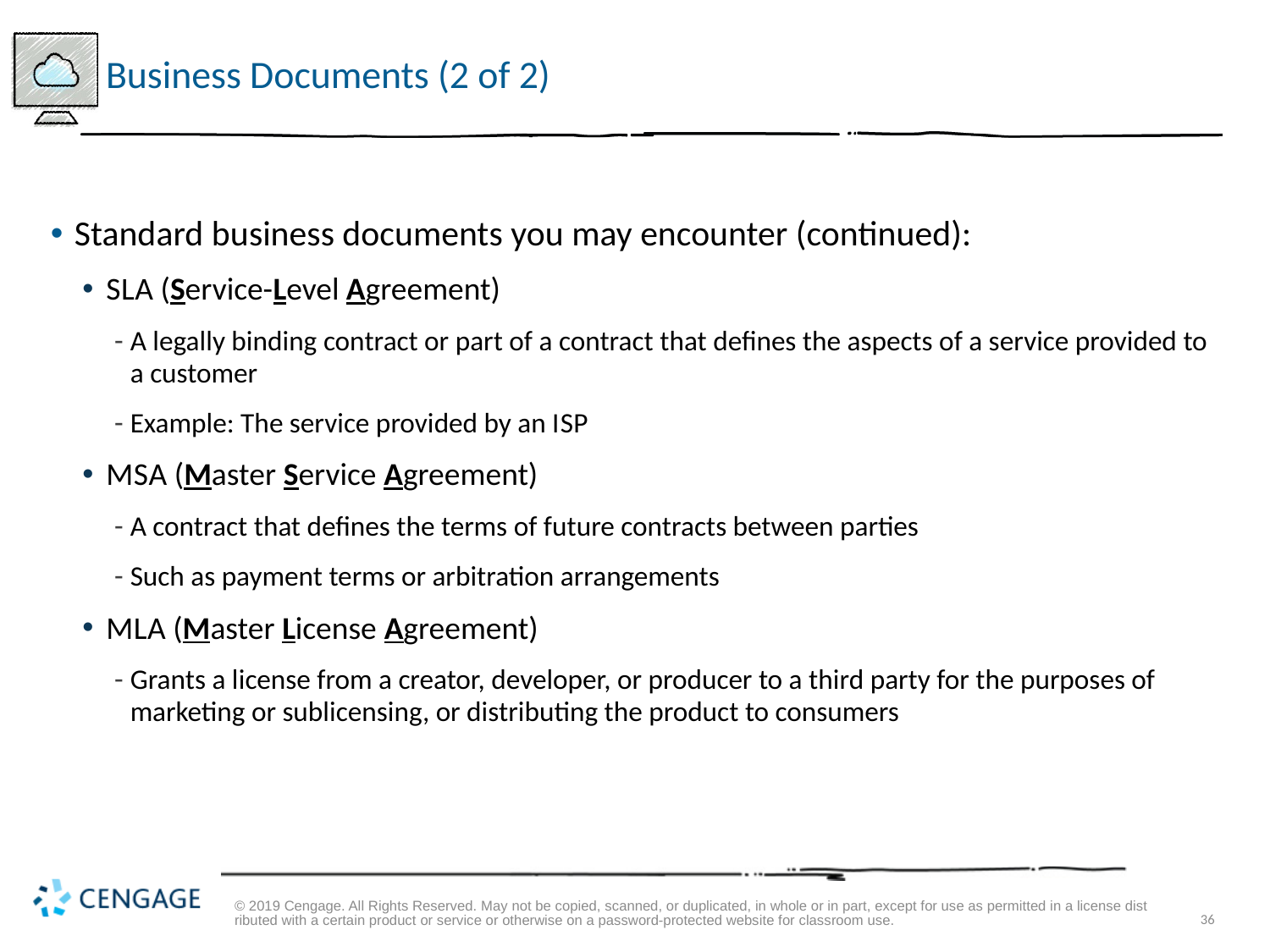

# Business Documents (2 of 2)
Standard business documents you may encounter (continued):
S L A (Service-Level Agreement)
A legally binding contract or part of a contract that defines the aspects of a service provided to a customer
Example: The service provided by an I S P
M S A (Master Service Agreement)
A contract that defines the terms of future contracts between parties
Such as payment terms or arbitration arrangements
M L A (Master License Agreement)
Grants a license from a creator, developer, or producer to a third party for the purposes of marketing or sublicensing, or distributing the product to consumers
© 2019 Cengage. All Rights Reserved. May not be copied, scanned, or duplicated, in whole or in part, except for use as permitted in a license distributed with a certain product or service or otherwise on a password-protected website for classroom use.